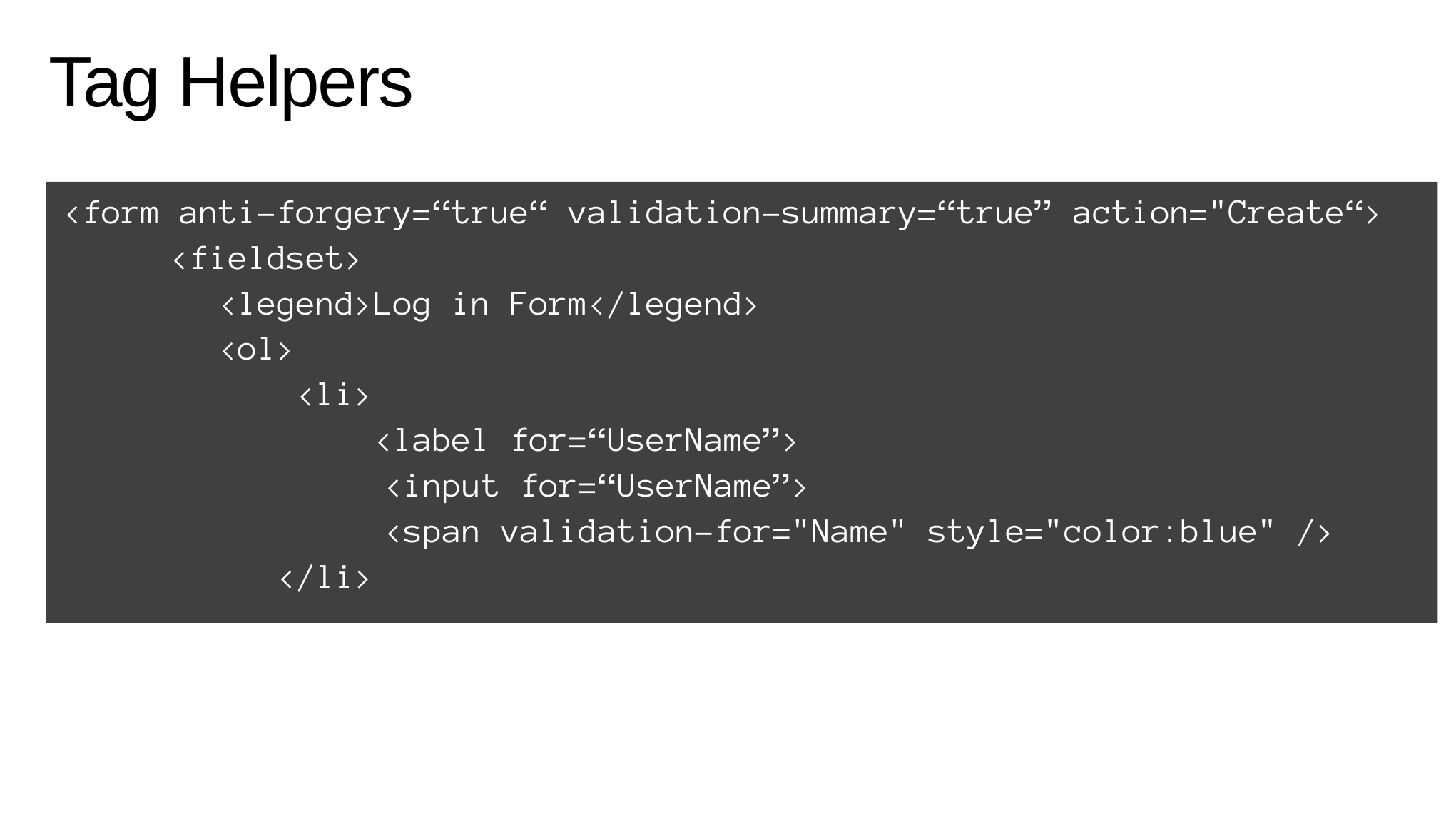

# Tag Helpers
<form anti-forgery=“true“ validation-summary=“true” action="Create“>
	<fieldset>
        <legend>Log in Form</legend>
        <ol>
            <li>
                <label for=“UserName”>
			<input for=“UserName”>
			<span validation-for="Name" style="color:blue" />
		</li>